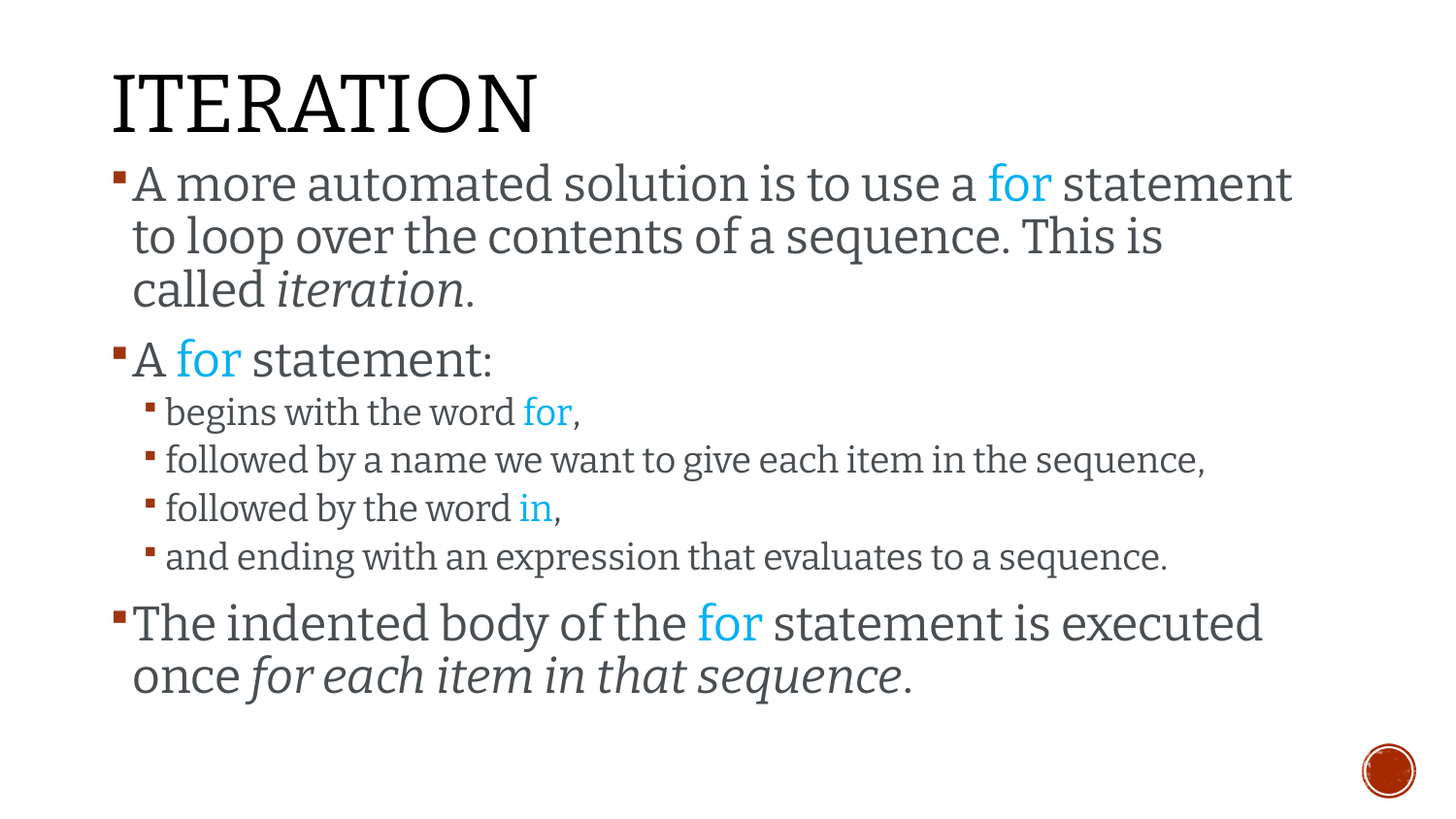

# Iteration
A more automated solution is to use a for statement to loop over the contents of a sequence. This is called iteration.
A for statement:
begins with the word for,
followed by a name we want to give each item in the sequence,
followed by the word in,
and ending with an expression that evaluates to a sequence.
The indented body of the for statement is executed once for each item in that sequence.